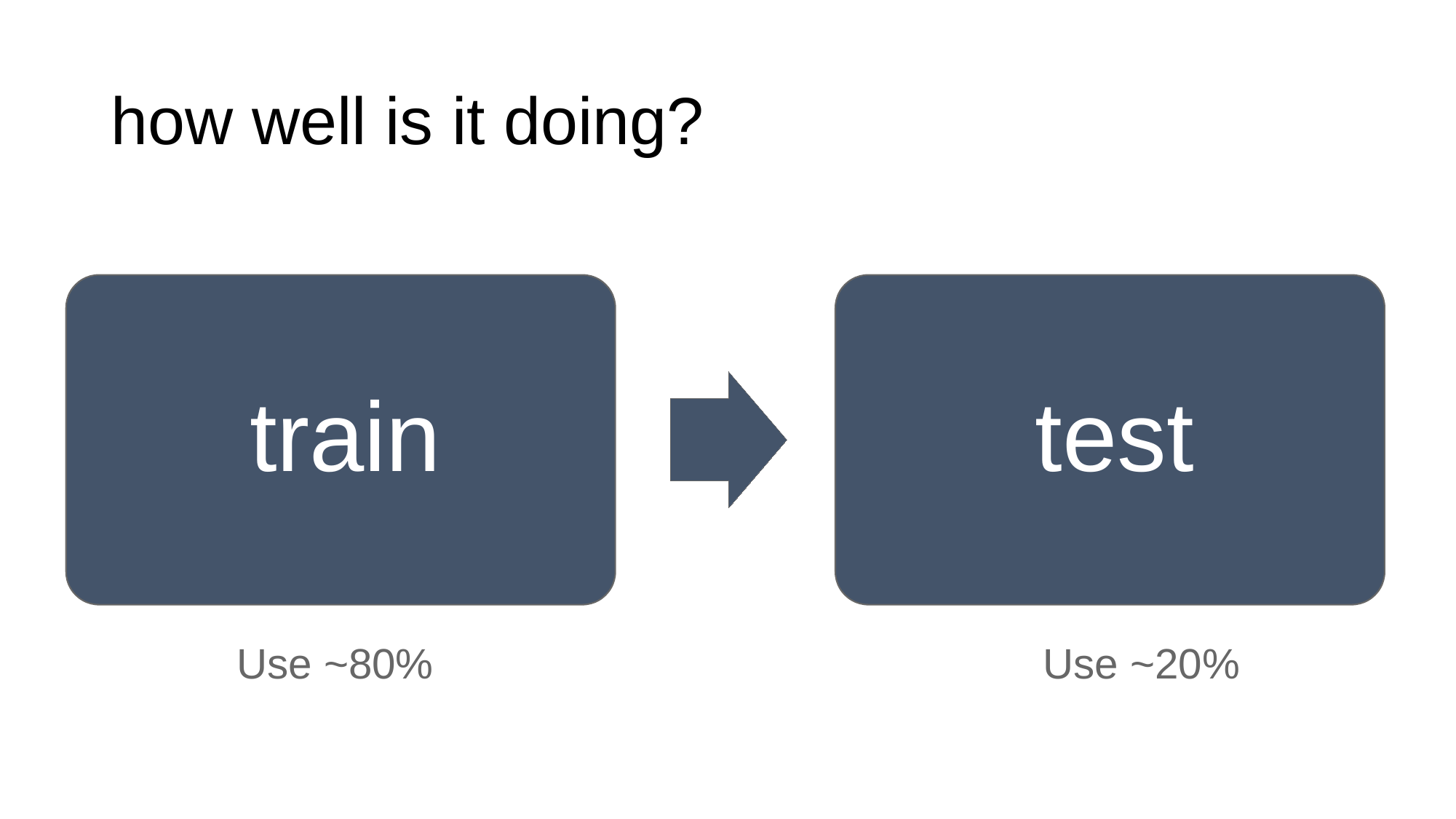

# how well is it doing?
train

test
Use ~80%
Use ~20%